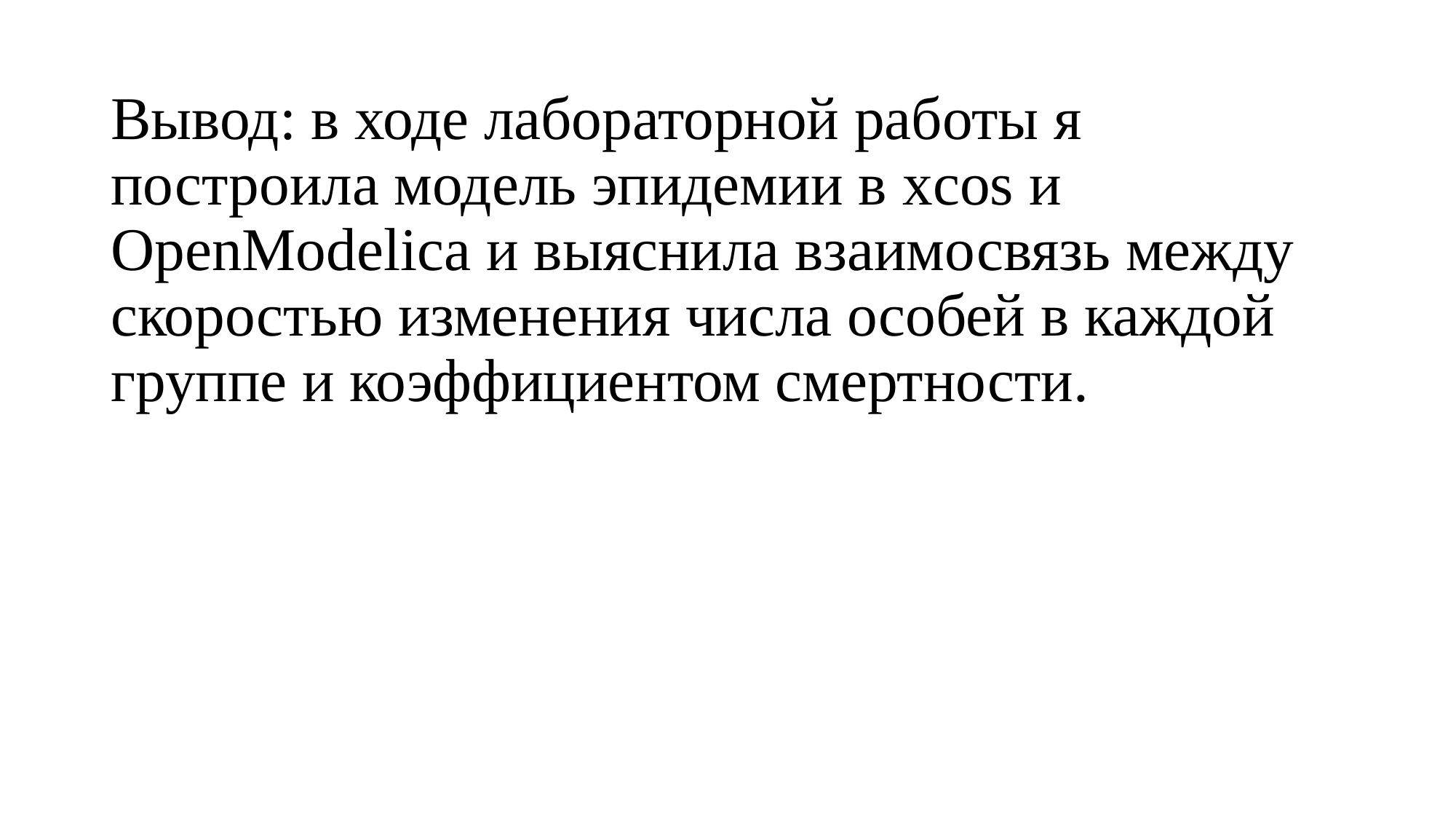

Вывод: в ходе лабораторной работы я построила модель эпидемии в xcos и OpenModelica и выяснила взаимосвязь между скоростью изменения числа особей в каждой группе и коэффициентом смертности.